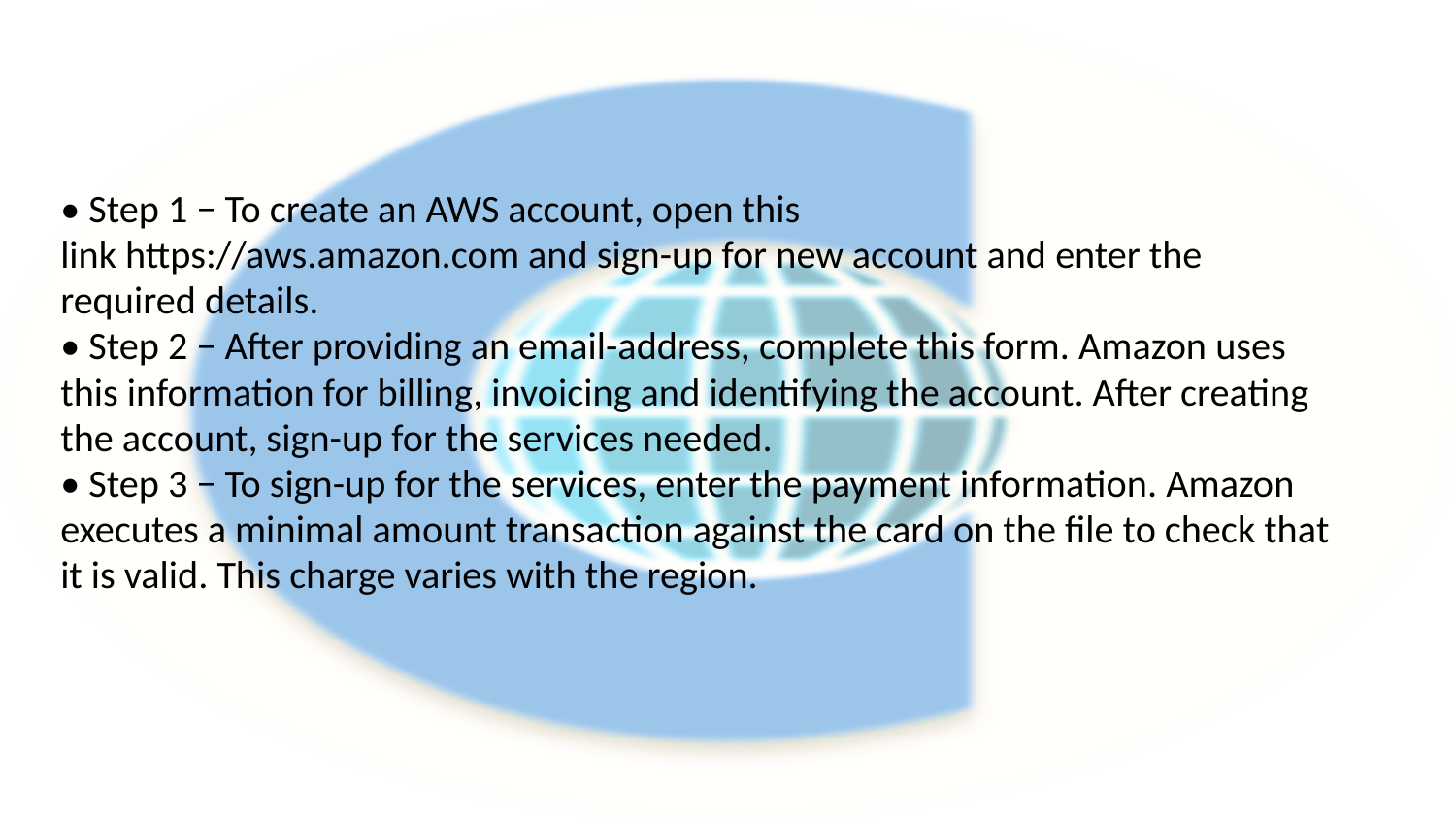

#
• Step 1 − To create an AWS account, open this
link https://aws.amazon.com and sign-up for new account and enter the
required details.
• Step 2 − After providing an email-address, complete this form. Amazon uses
this information for billing, invoicing and identifying the account. After creating
the account, sign-up for the services needed.
• Step 3 − To sign-up for the services, enter the payment information. Amazon
executes a minimal amount transaction against the card on the file to check that
it is valid. This charge varies with the region.